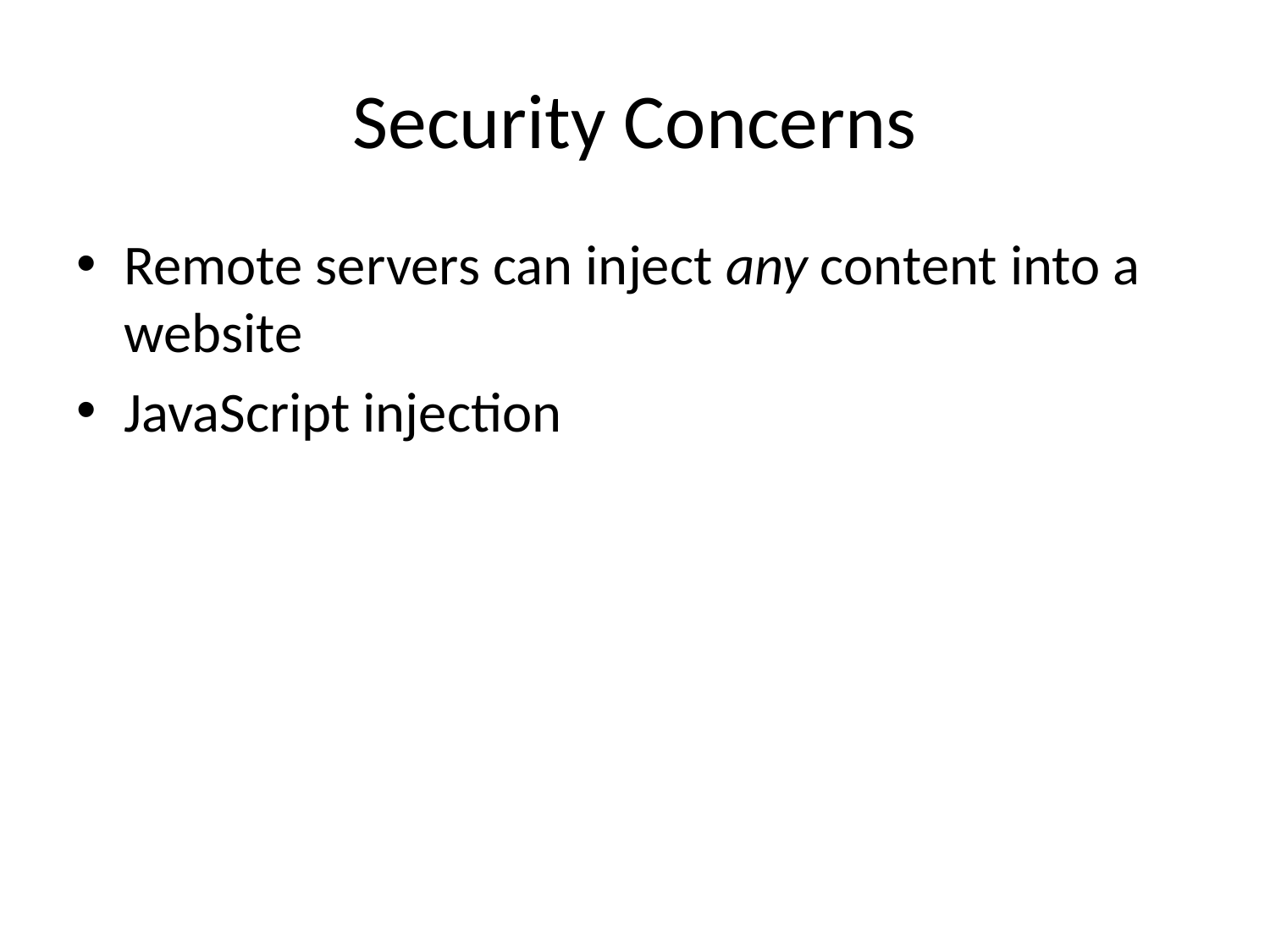

# Security Concerns
Remote servers can inject any content into a website
JavaScript injection